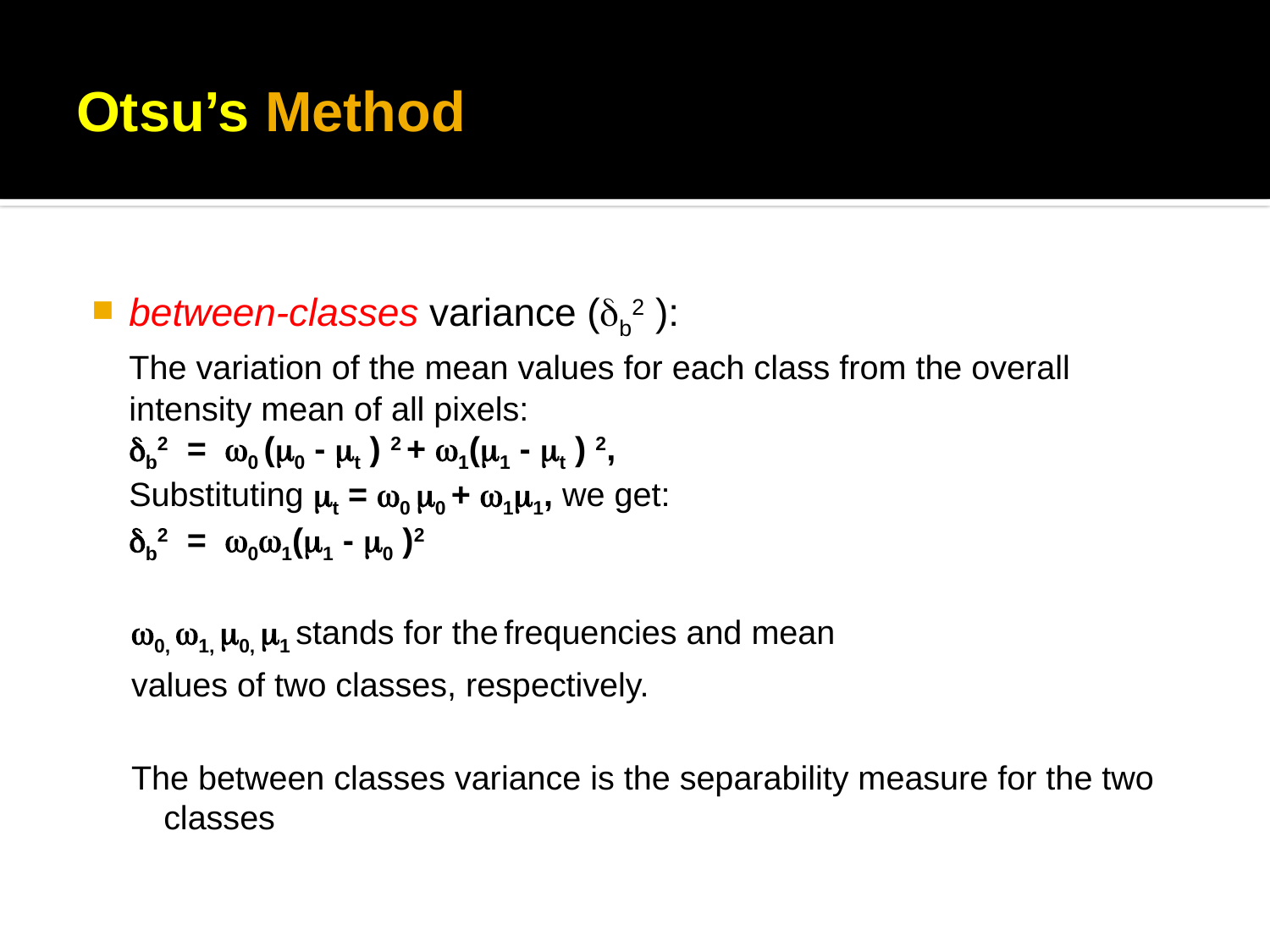

# Otsu’s Method
between-classes variance (δb2 ):
	The variation of the mean values for each class from the overall intensity mean of all pixels:
			δb2  =  ω0 (μ0 - μt ) 2 + ω1(μ1 - μt ) 2,
	Substituting μt = ω0 μ0 + ω1μ1, we get:
			δb2  =  ω0ω1(μ1 - μ0 )2

ω0, ω1, μ0, μ1 stands for the frequencies and mean
values of two classes, respectively.

The between classes variance is the separability measure for the two classes